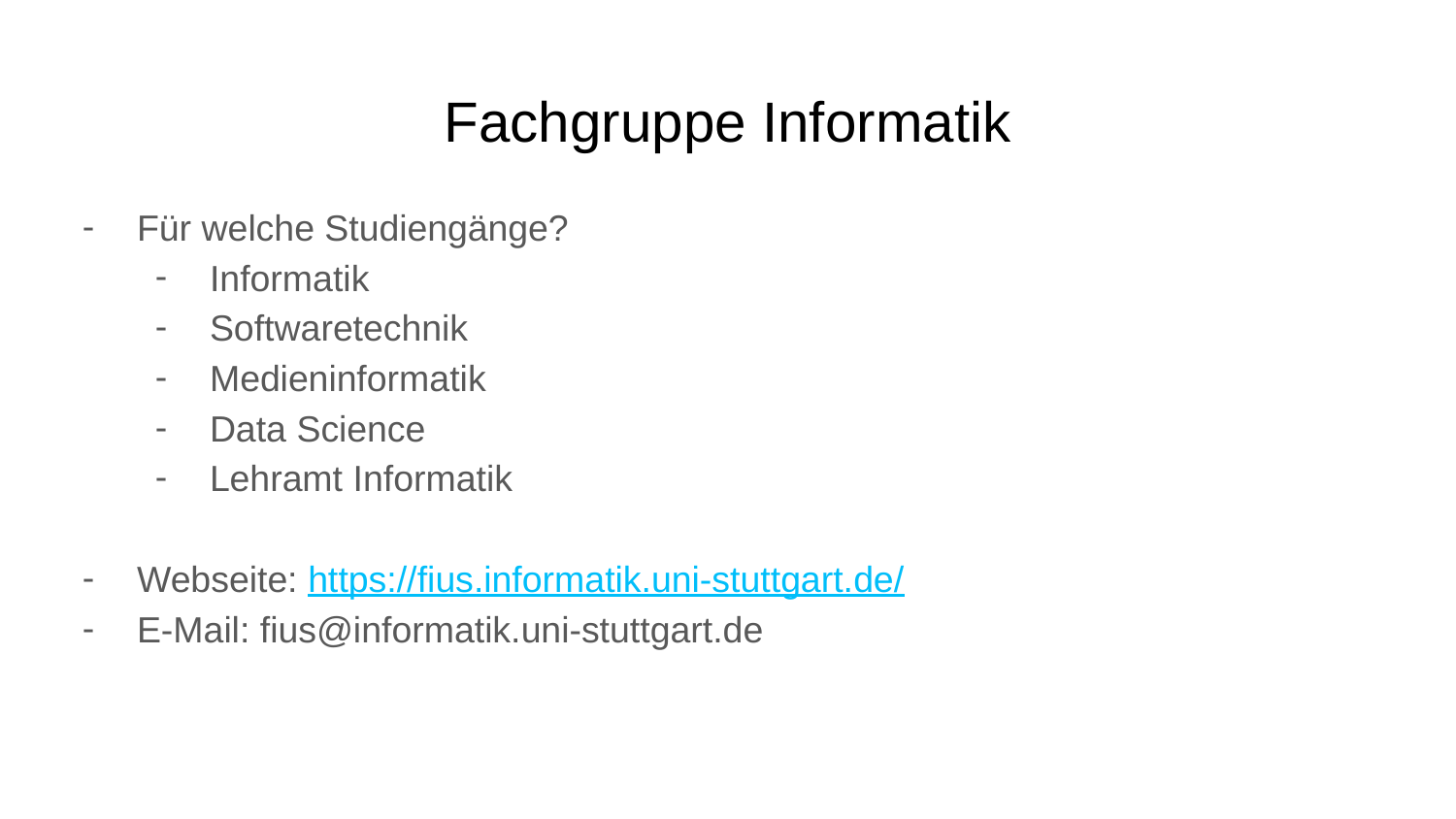

# Fachgruppe Informatik
Für welche Studiengänge?
Informatik
Softwaretechnik
Medieninformatik
Data Science
Lehramt Informatik

Webseite: https://fius.informatik.uni-stuttgart.de/
E-Mail: fius@informatik.uni-stuttgart.de